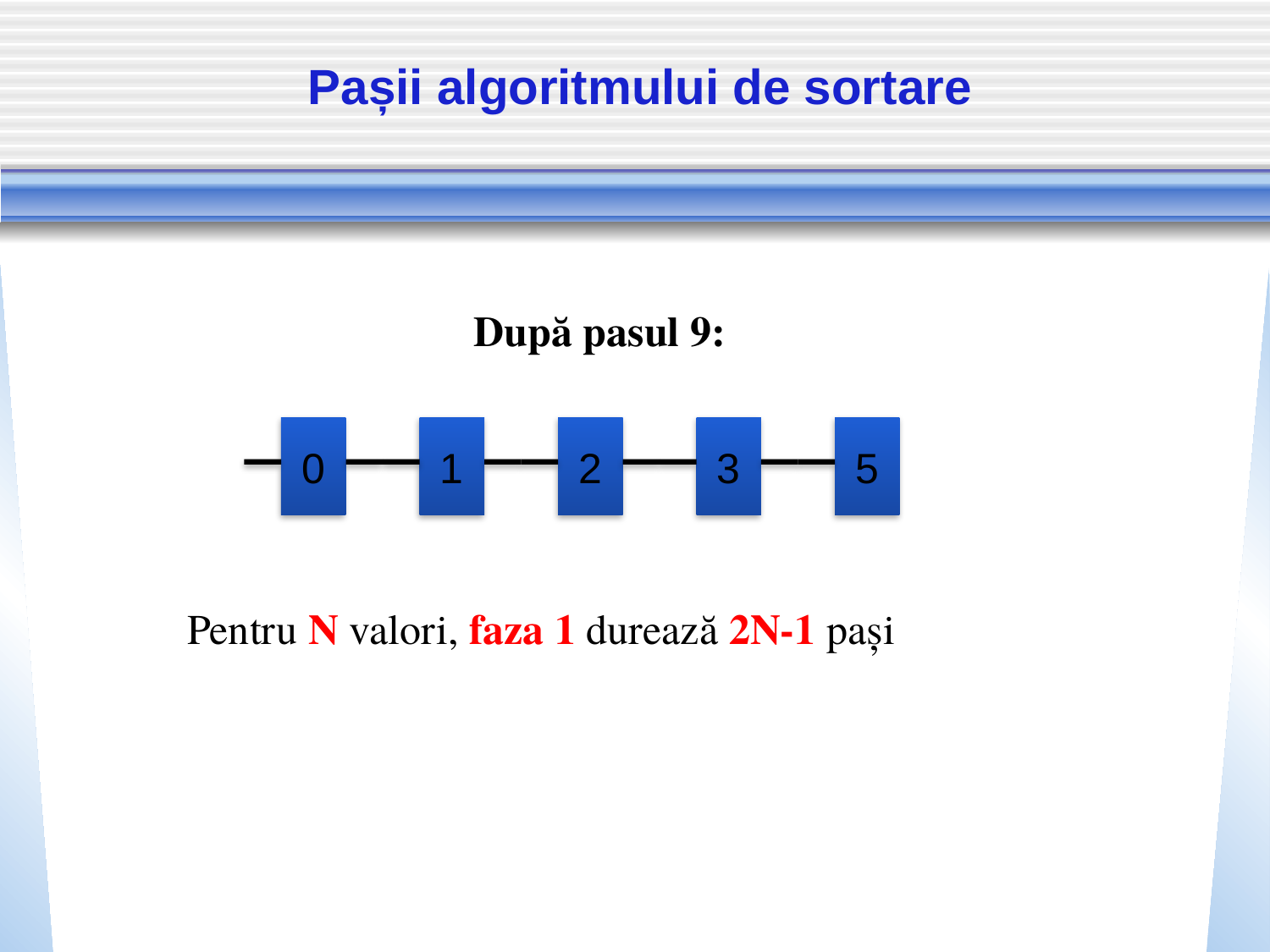

# Pașii algoritmului de sortare
După pasul 9:
0
1
2
3
5

Pentru N valori, faza 1 durează 2N-1 pași